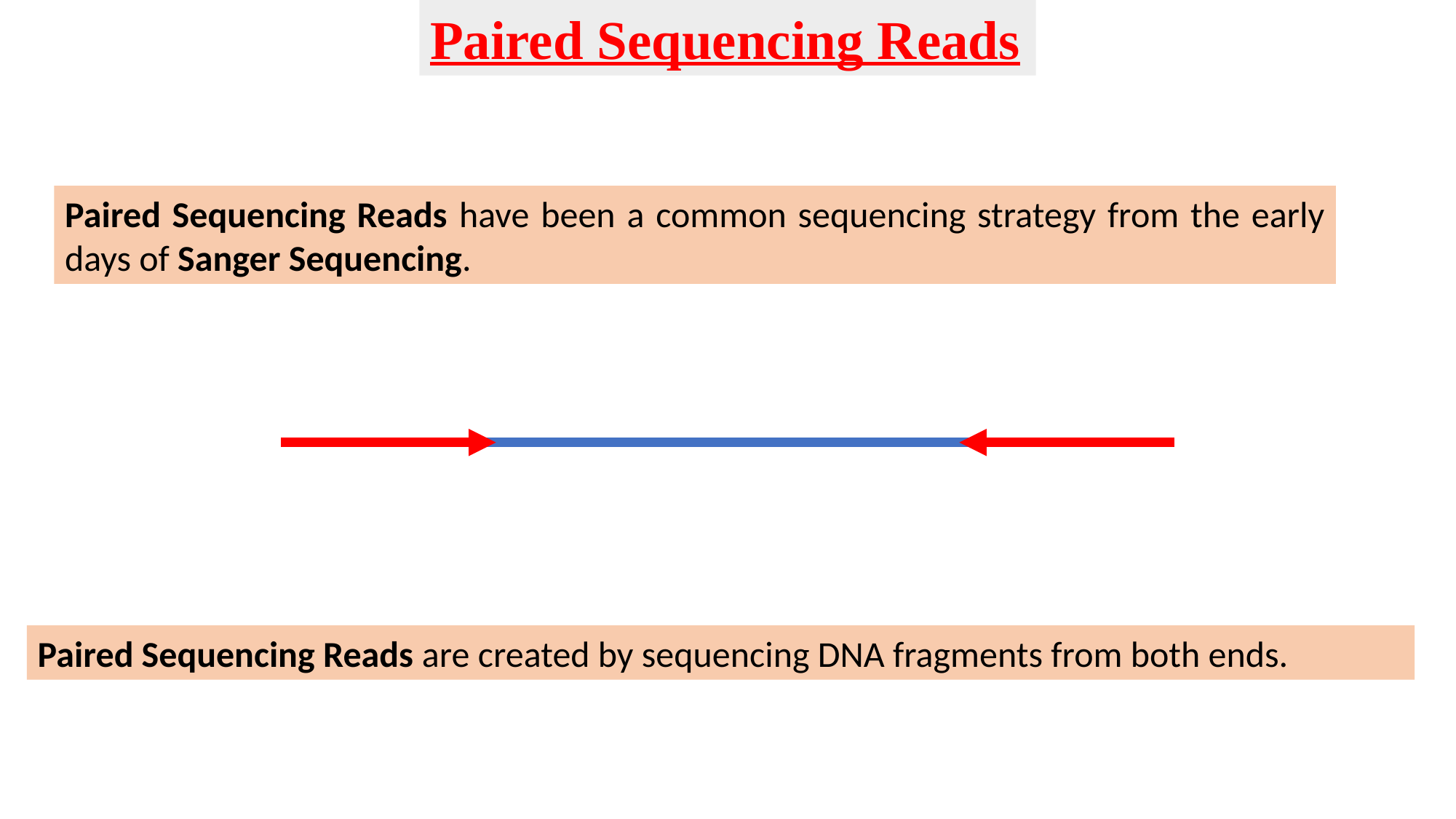

Paired Sequencing Reads
Paired Sequencing Reads have been a common sequencing strategy from the early days of Sanger Sequencing.
Paired Sequencing Reads are created by sequencing DNA fragments from both ends.